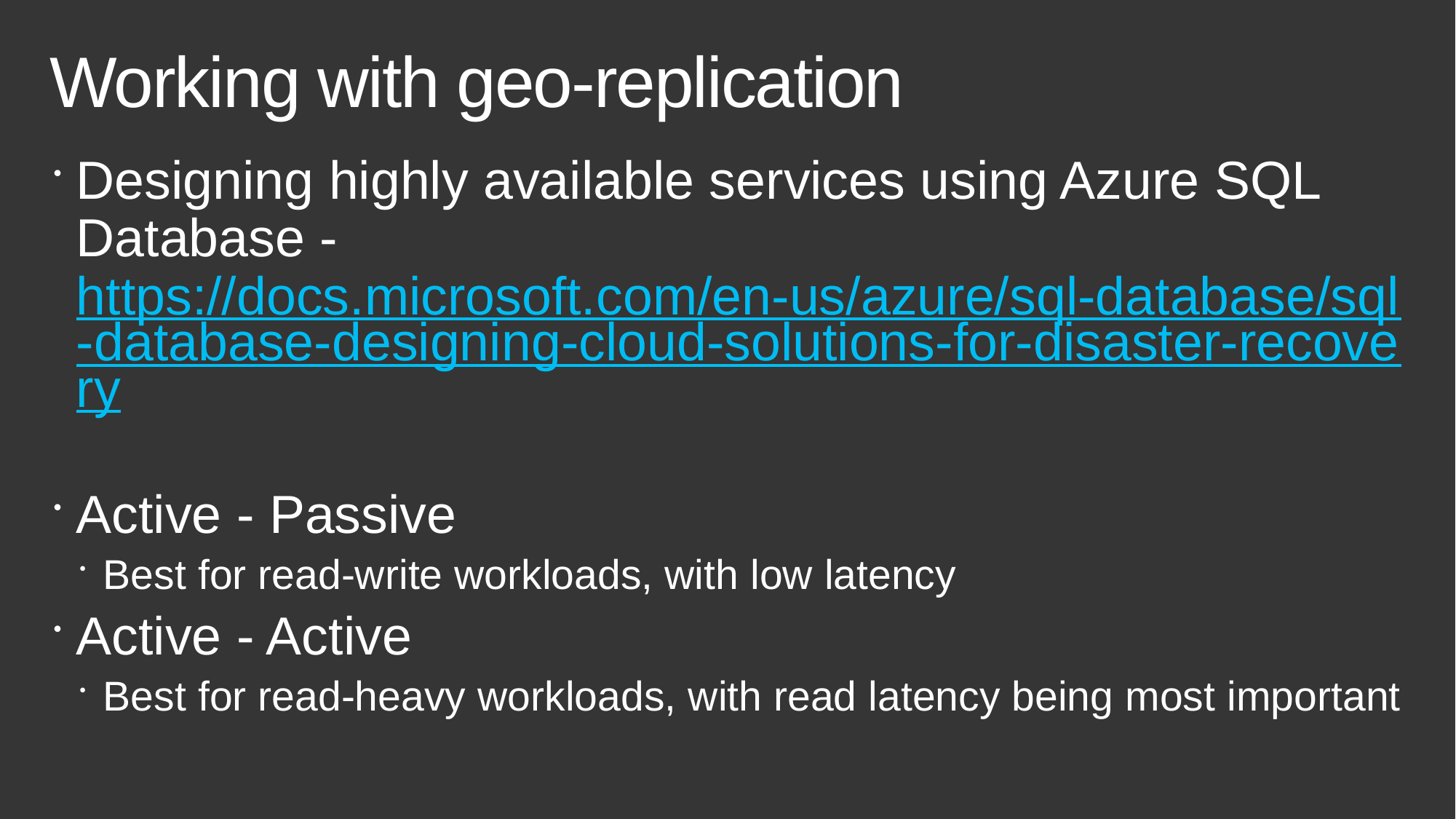

# Working with geo-replication
Designing highly available services using Azure SQL Database - https://docs.microsoft.com/en-us/azure/sql-database/sql-database-designing-cloud-solutions-for-disaster-recovery
Active - Passive
Best for read-write workloads, with low latency
Active - Active
Best for read-heavy workloads, with read latency being most important